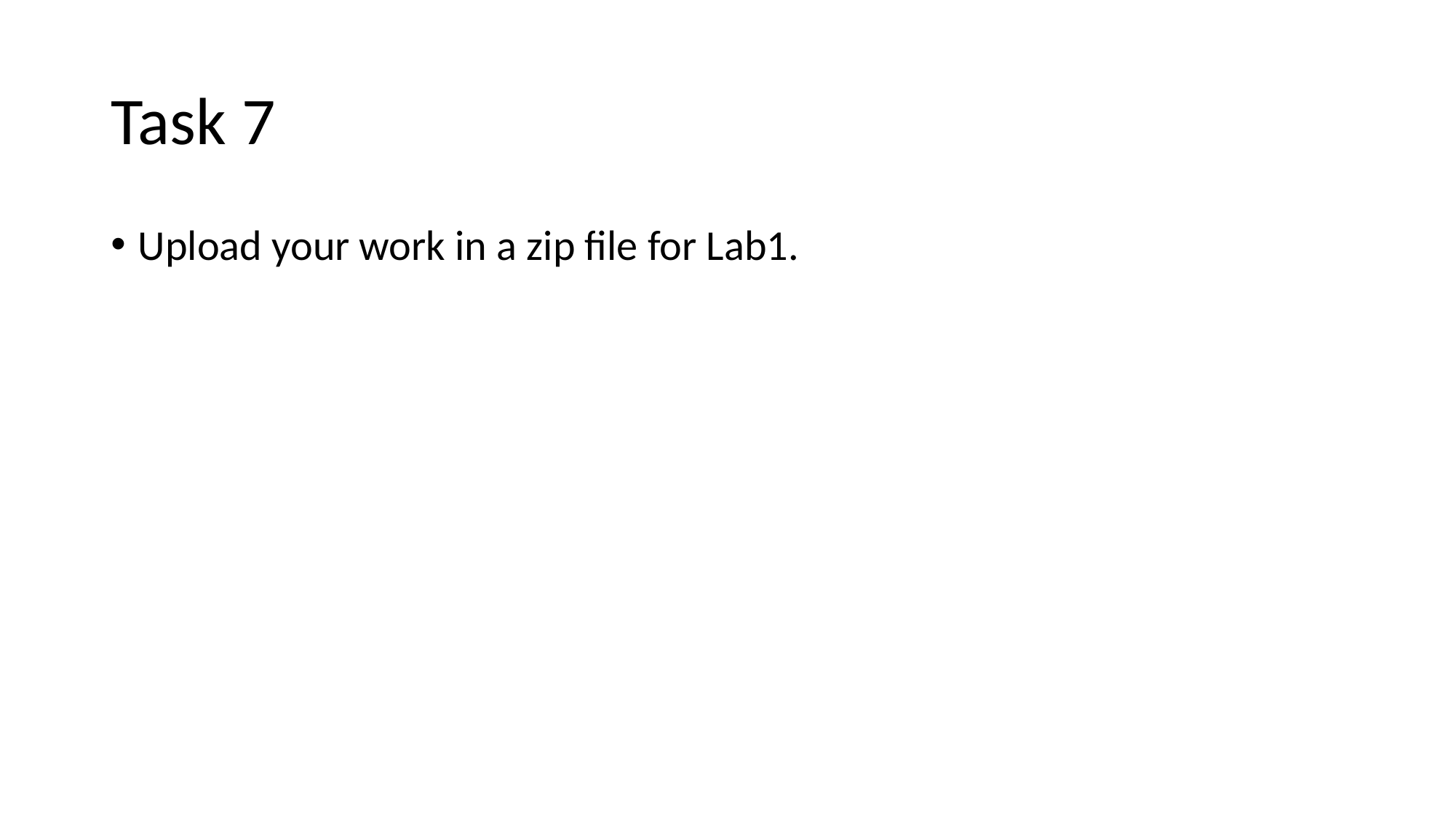

# Task 7
Upload your work in a zip file for Lab1.